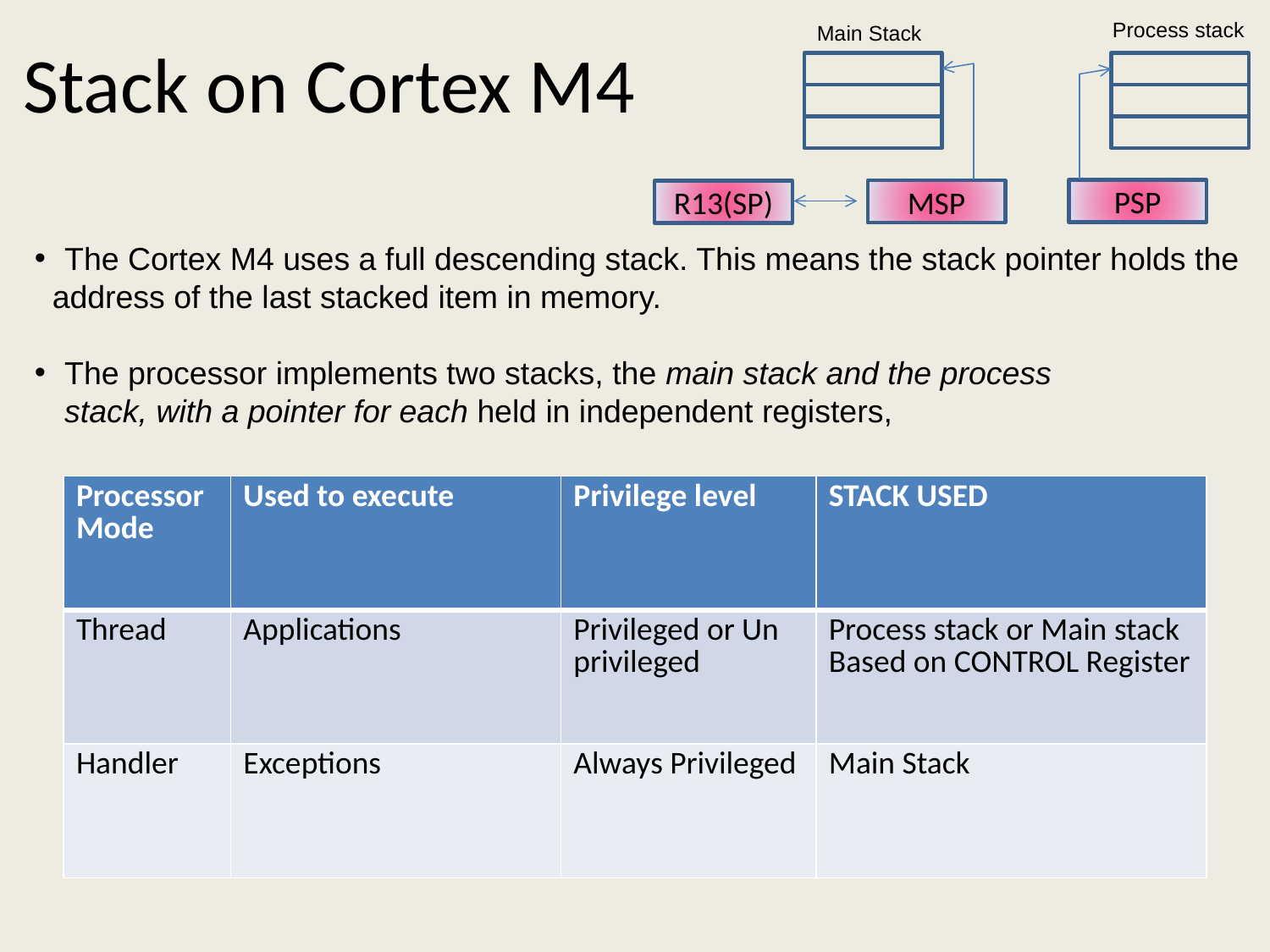

Process stack
Main Stack
Stack on Cortex M4

PSP
MSP
R13(SP)
The Cortex M4 uses a full descending stack. This means the stack pointer holds the
  address of the last stacked item in memory.

The processor implements two stacks, the main stack and the process
stack, with a pointer for each held in independent registers,

| Processor Mode | Used to execute | Privilege level | STACK USED |
| --- | --- | --- | --- |
| Thread | Applications | Privileged or Un privileged | Process stack or Main stack Based on CONTROL Register |
| Handler | Exceptions | Always Privileged | Main Stack |